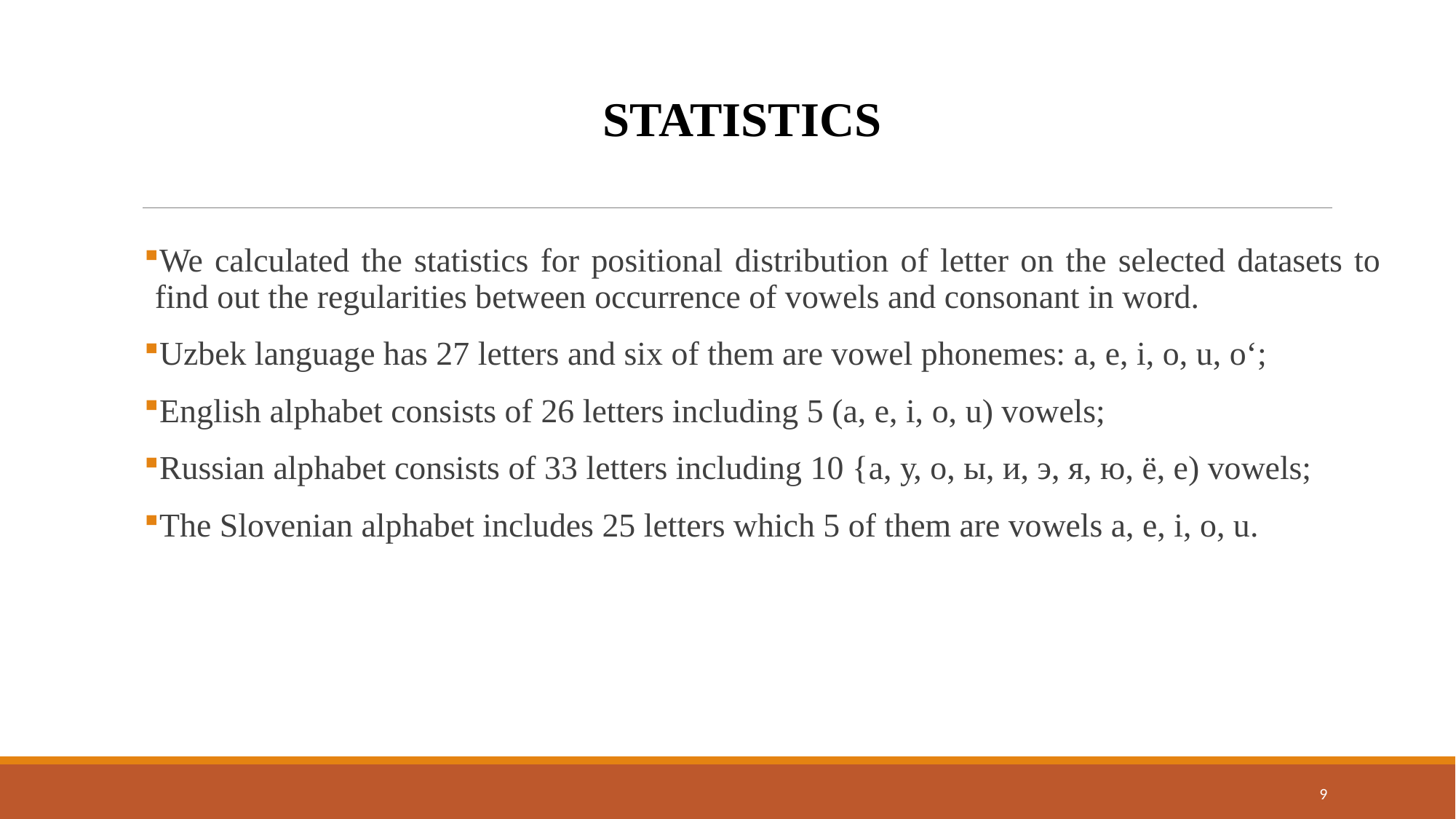

Statistics
We calculated the statistics for positional distribution of letter on the selected datasets to find out the regularities between occurrence of vowels and consonant in word.
Uzbek language has 27 letters and six of them are vowel phonemes: a, e, i, o, u, o‘;
English alphabet consists of 26 letters including 5 (a, e, i, o, u) vowels;
Russian alphabet consists of 33 letters including 10 {а, у, о, ы, и, э, я, ю, ё, е) vowels;
The Slovenian alphabet includes 25 letters which 5 of them are vowels a, e, i, o, u.
9